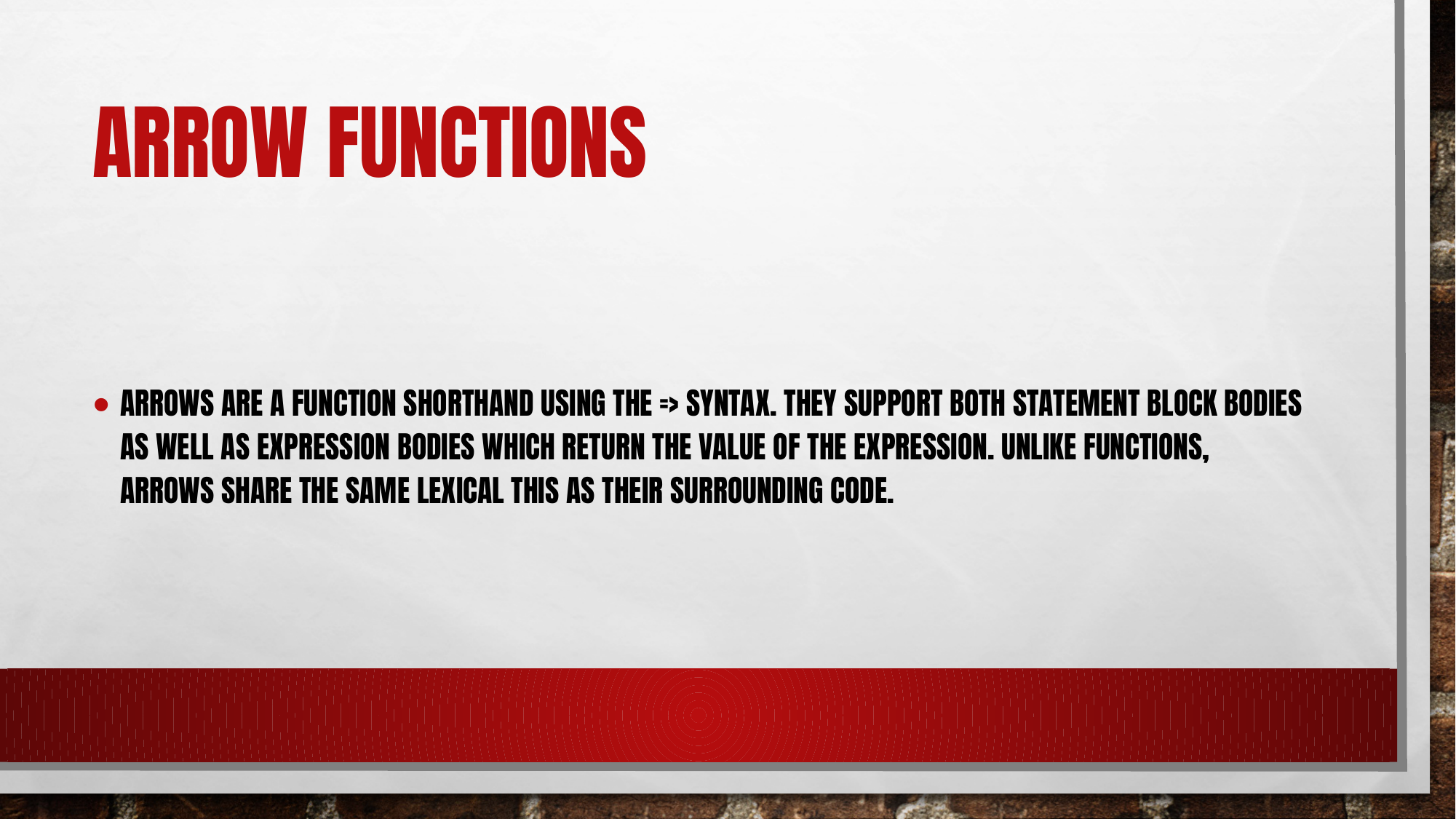

# Arrow functions
Arrows are a function shorthand using the => syntax. They support both statement block bodies as well as expression bodies which return the value of the expression. Unlike functions, arrows share the same lexical this as their surrounding code.